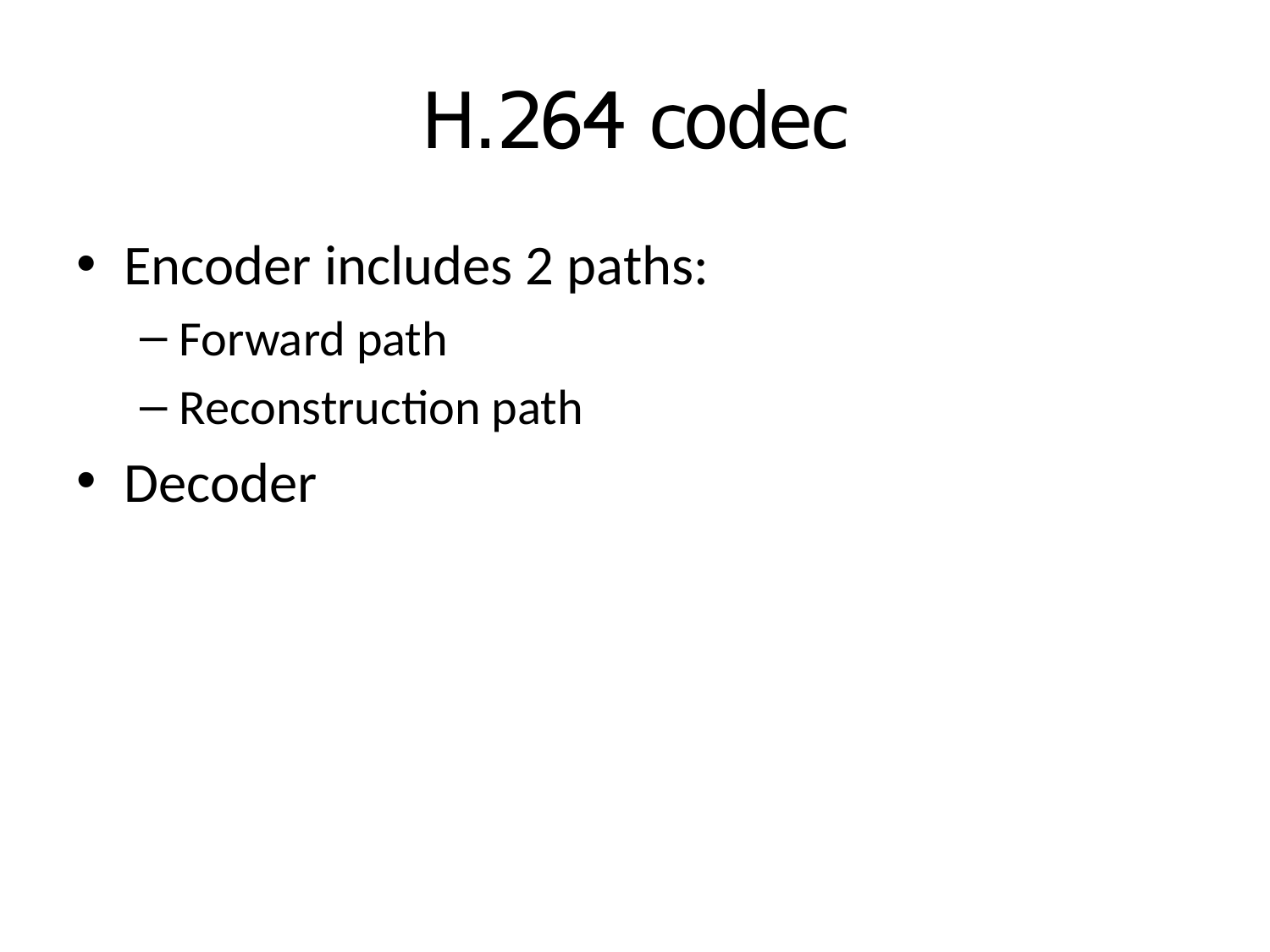

# H.264 codec
Encoder includes 2 paths:
Forward path
Reconstruction path
Decoder